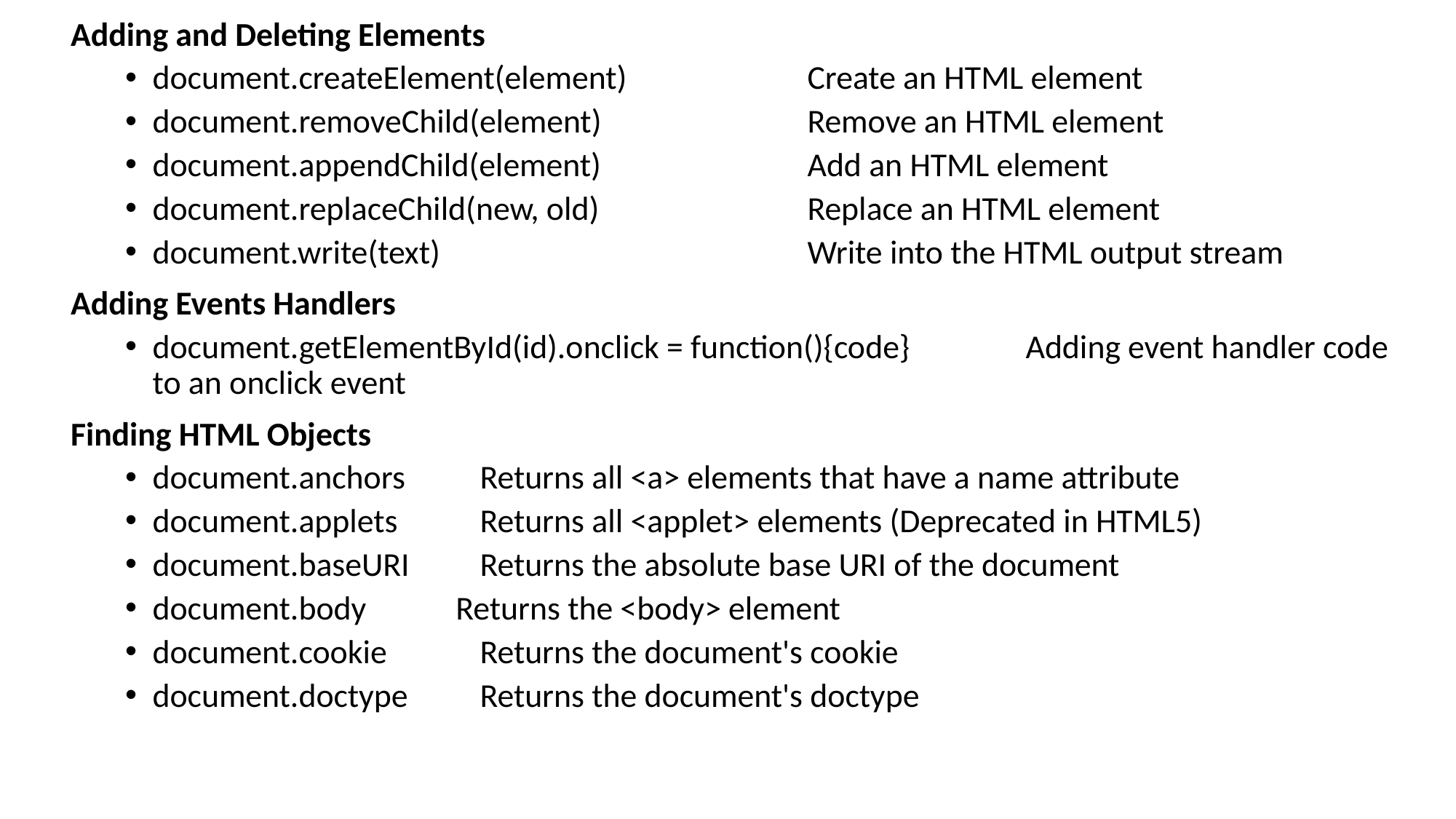

# Adding and Deleting Elements
document.createElement(element) 		Create an HTML element
document.removeChild(element) 		Remove an HTML element
document.appendChild(element) 		Add an HTML element
document.replaceChild(new, old) 		Replace an HTML element
document.write(text) 				Write into the HTML output stream
Adding Events Handlers
document.getElementById(id).onclick = function(){code} 	Adding event handler code to an onclick event
Finding HTML Objects
document.anchors 	Returns all <a> elements that have a name attribute
document.applets 	Returns all <applet> elements (Deprecated in HTML5)
document.baseURI 	Returns the absolute base URI of the document
document.body            Returns the <body> element
document.cookie 	Returns the document's cookie
document.doctype 	Returns the document's doctype